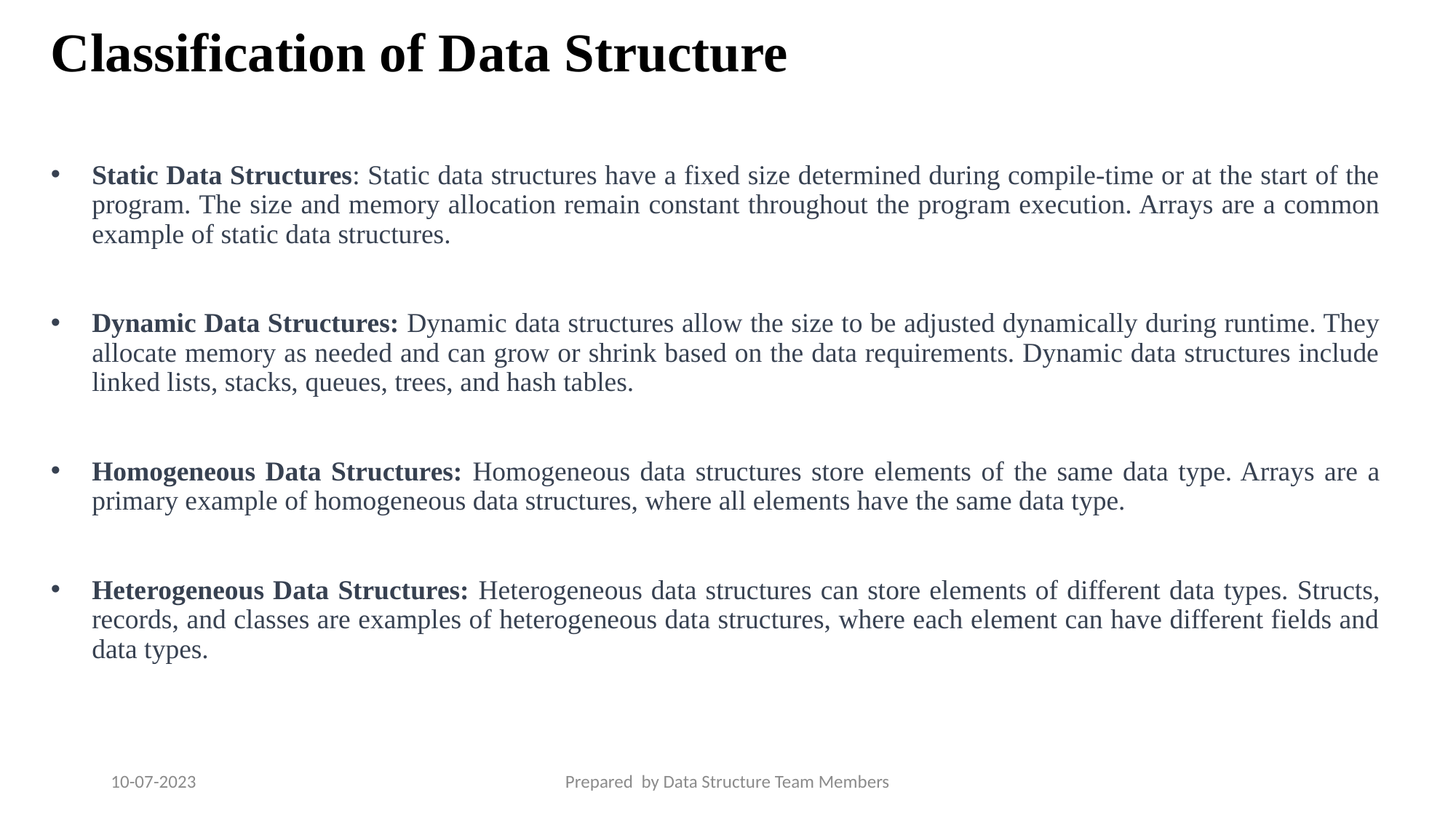

Classification of Data Structure
Static Data Structures: Static data structures have a fixed size determined during compile-time or at the start of the program. The size and memory allocation remain constant throughout the program execution. Arrays are a common example of static data structures.

Dynamic Data Structures: Dynamic data structures allow the size to be adjusted dynamically during runtime. They allocate memory as needed and can grow or shrink based on the data requirements. Dynamic data structures include linked lists, stacks, queues, trees, and hash tables.

Homogeneous Data Structures: Homogeneous data structures store elements of the same data type. Arrays are a primary example of homogeneous data structures, where all elements have the same data type.

Heterogeneous Data Structures: Heterogeneous data structures can store elements of different data types. Structs, records, and classes are examples of heterogeneous data structures, where each element can have different fields and data types.

10-07-2023
Prepared  by Data Structure Team Members